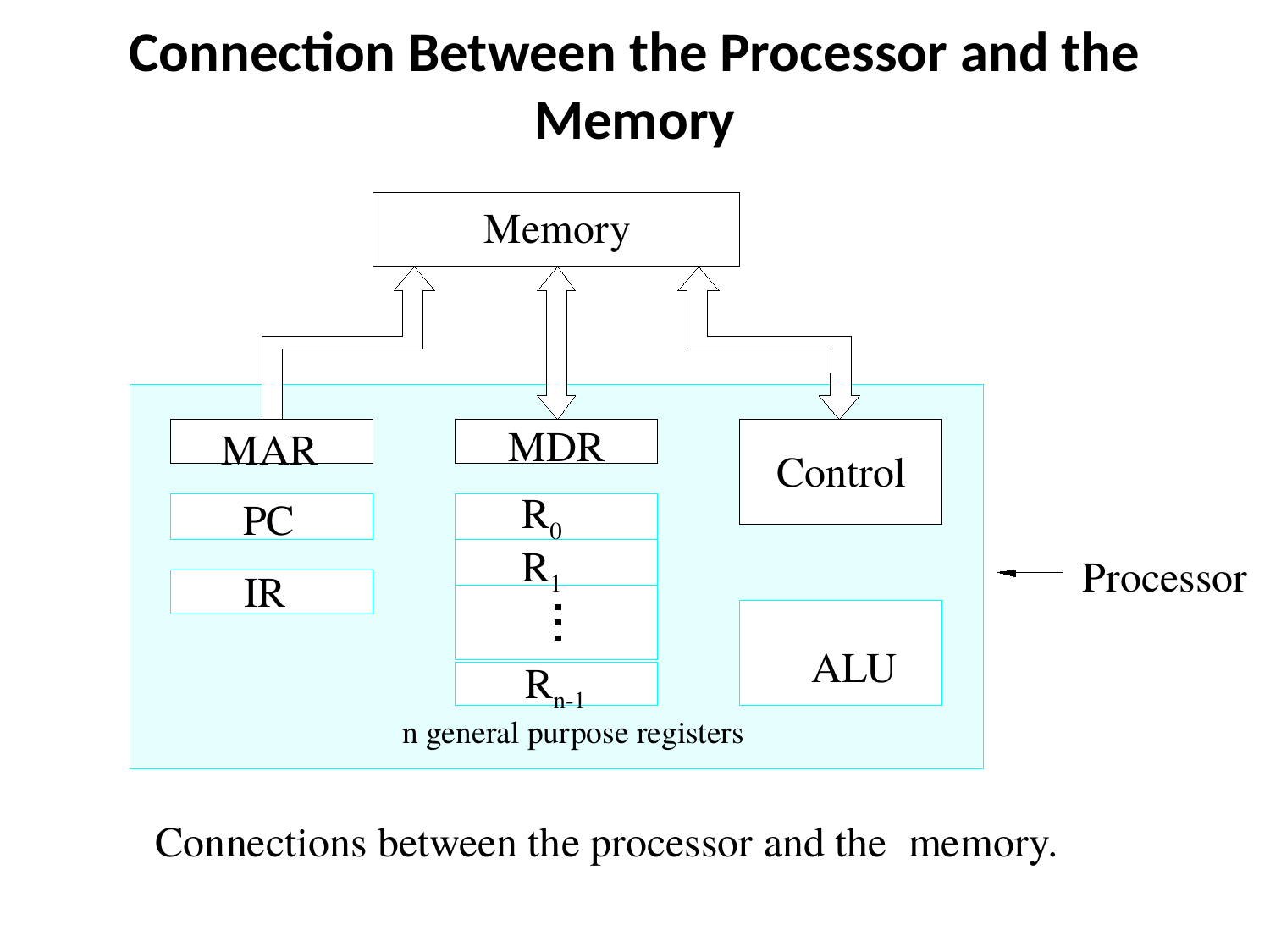

# Connection Between the Processor and the Memory

Memory

MDR

MAR
Control
R0
PC

R1
Processor
IR

ALU
  Rn-1

 n general purpose registers
Connections between the processor and the  memory.